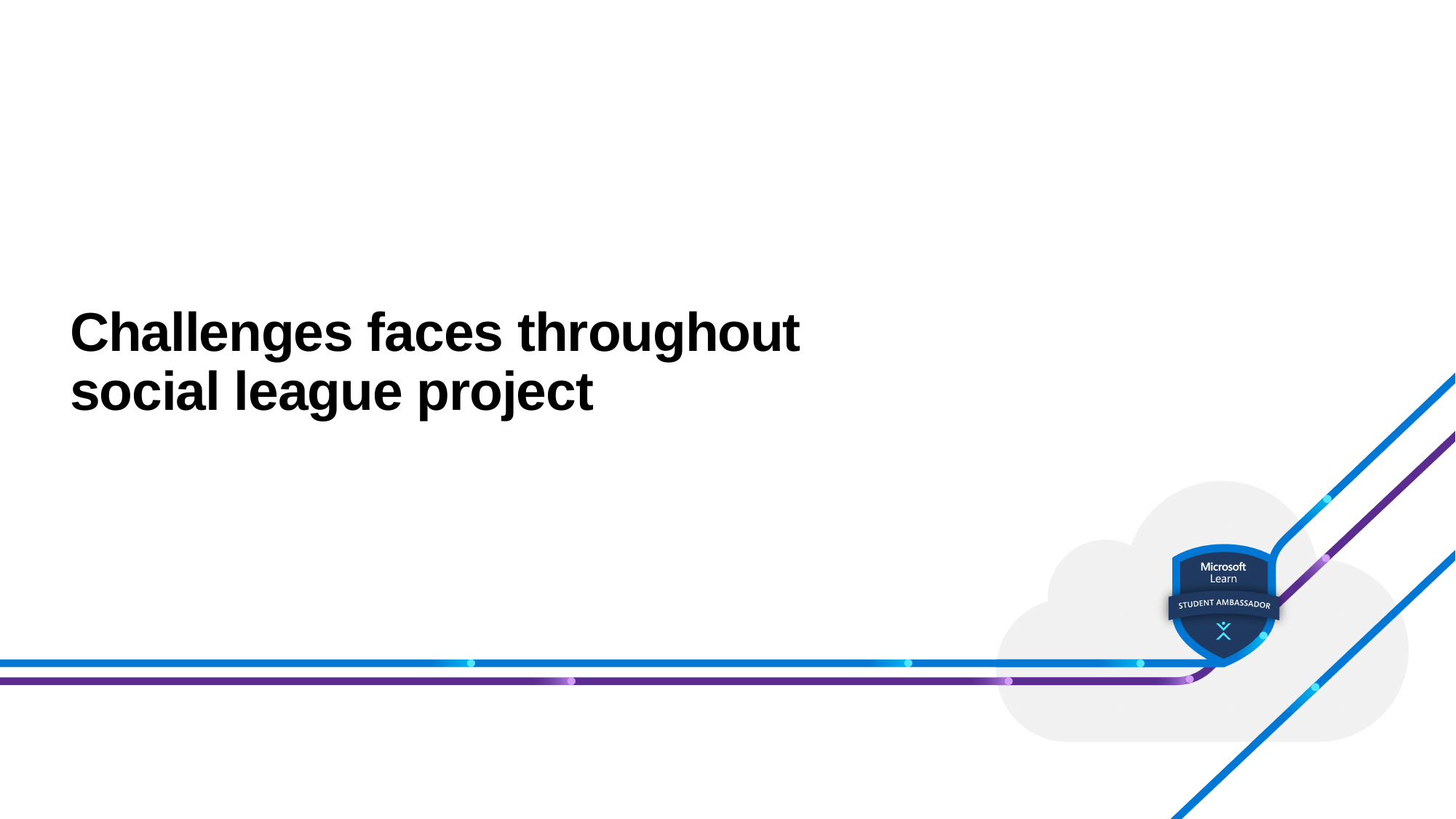

# Challenges faces throughout social league project